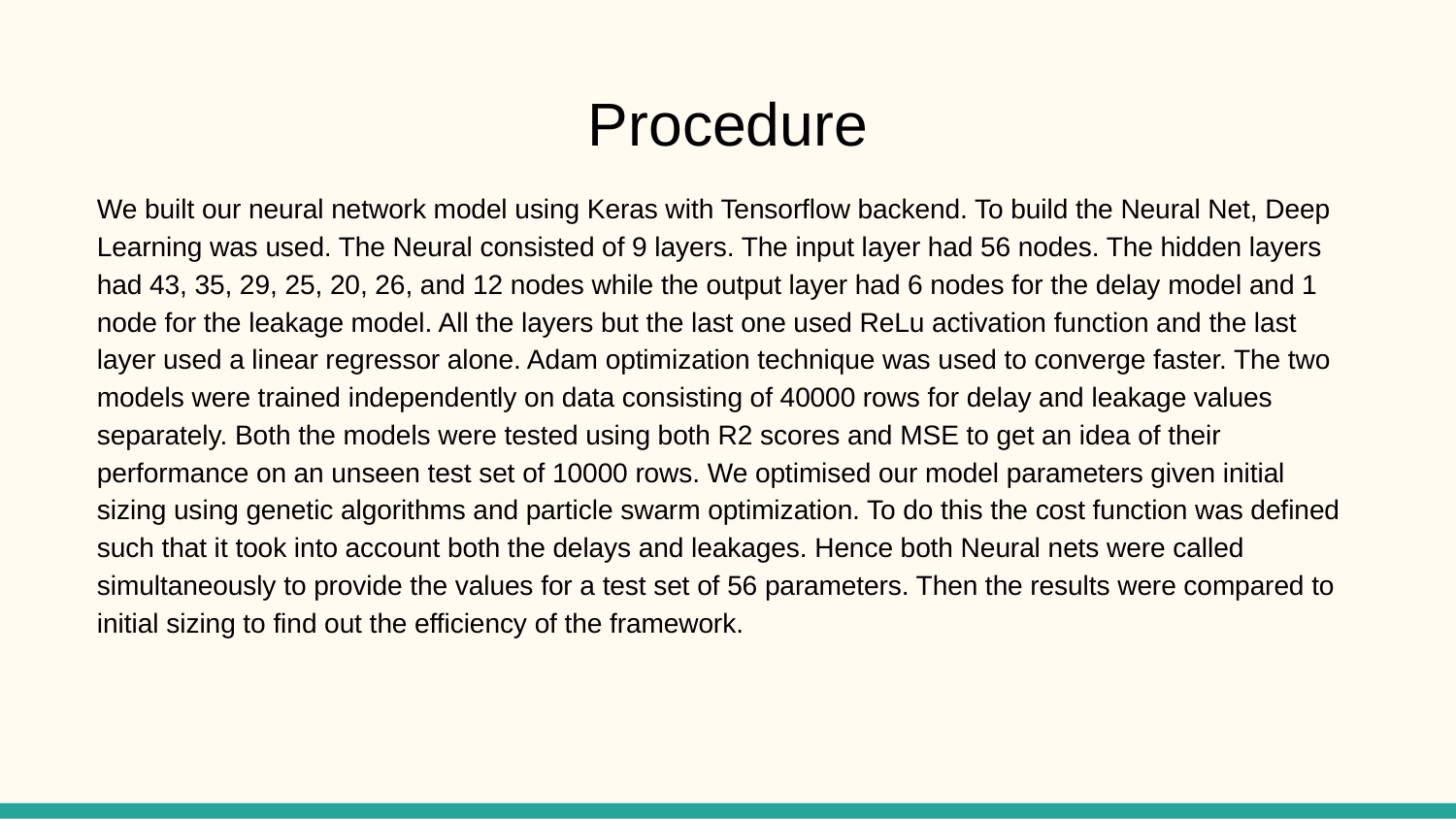

# Procedure

We built our neural network model using Keras with Tensorflow backend. To build the Neural Net, Deep Learning was used. The Neural consisted of 9 layers. The input layer had 56 nodes. The hidden layers had 43, 35, 29, 25, 20, 26, and 12 nodes while the output layer had 6 nodes for the delay model and 1 node for the leakage model. All the layers but the last one used ReLu activation function and the last layer used a linear regressor alone. Adam optimization technique was used to converge faster. The two models were trained independently on data consisting of 40000 rows for delay and leakage values separately. Both the models were tested using both R2 scores and MSE to get an idea of their performance on an unseen test set of 10000 rows. We optimised our model parameters given initial sizing using genetic algorithms and particle swarm optimization. To do this the cost function was defined such that it took into account both the delays and leakages. Hence both Neural nets were called simultaneously to provide the values for a test set of 56 parameters. Then the results were compared to initial sizing to find out the efficiency of the framework.